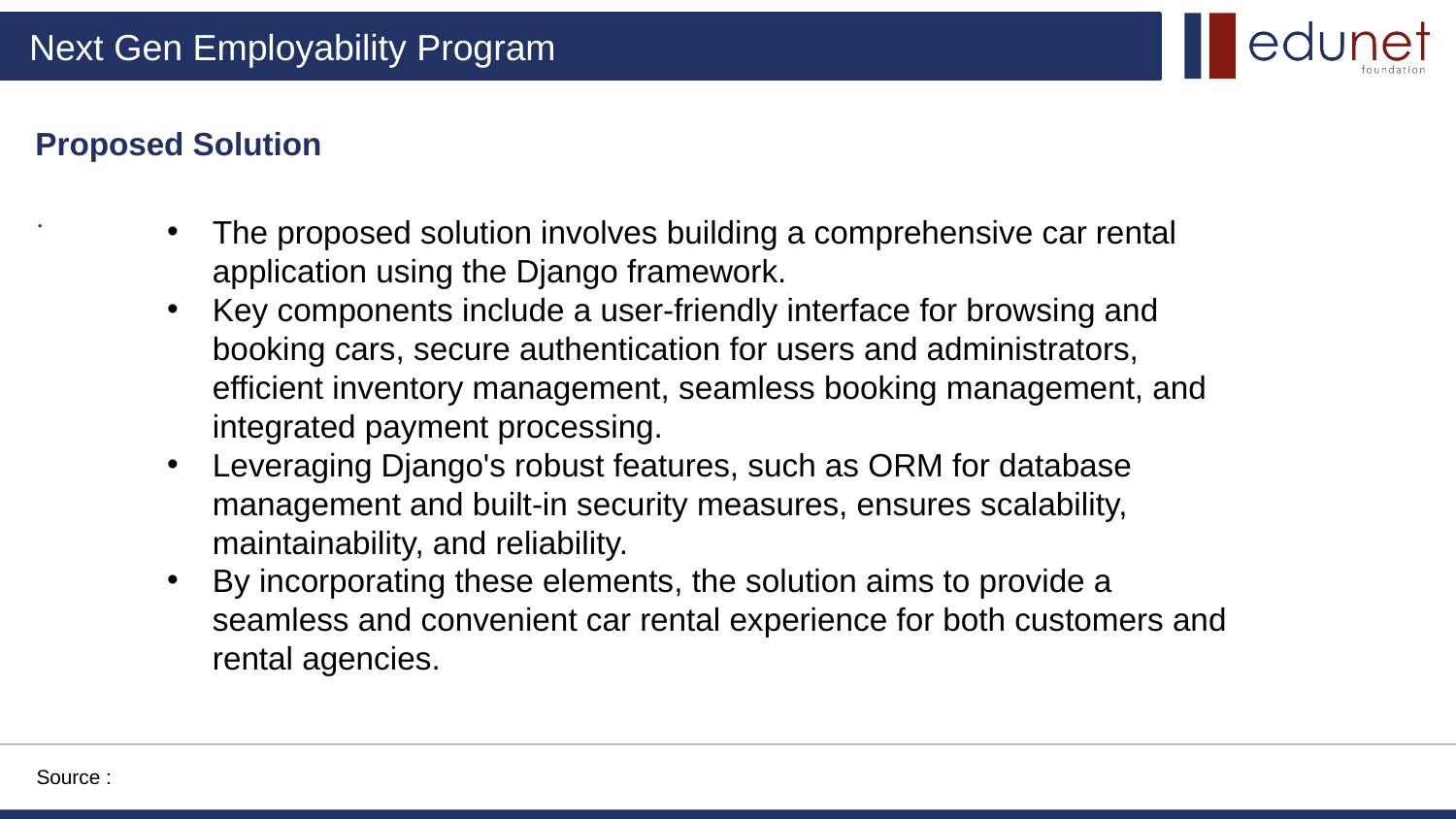

Proposed Solution
.
The proposed solution involves building a comprehensive car rental application using the Django framework.
Key components include a user-friendly interface for browsing and booking cars, secure authentication for users and administrators, efficient inventory management, seamless booking management, and integrated payment processing.
Leveraging Django's robust features, such as ORM for database management and built-in security measures, ensures scalability, maintainability, and reliability.
By incorporating these elements, the solution aims to provide a seamless and convenient car rental experience for both customers and rental agencies.
Source :